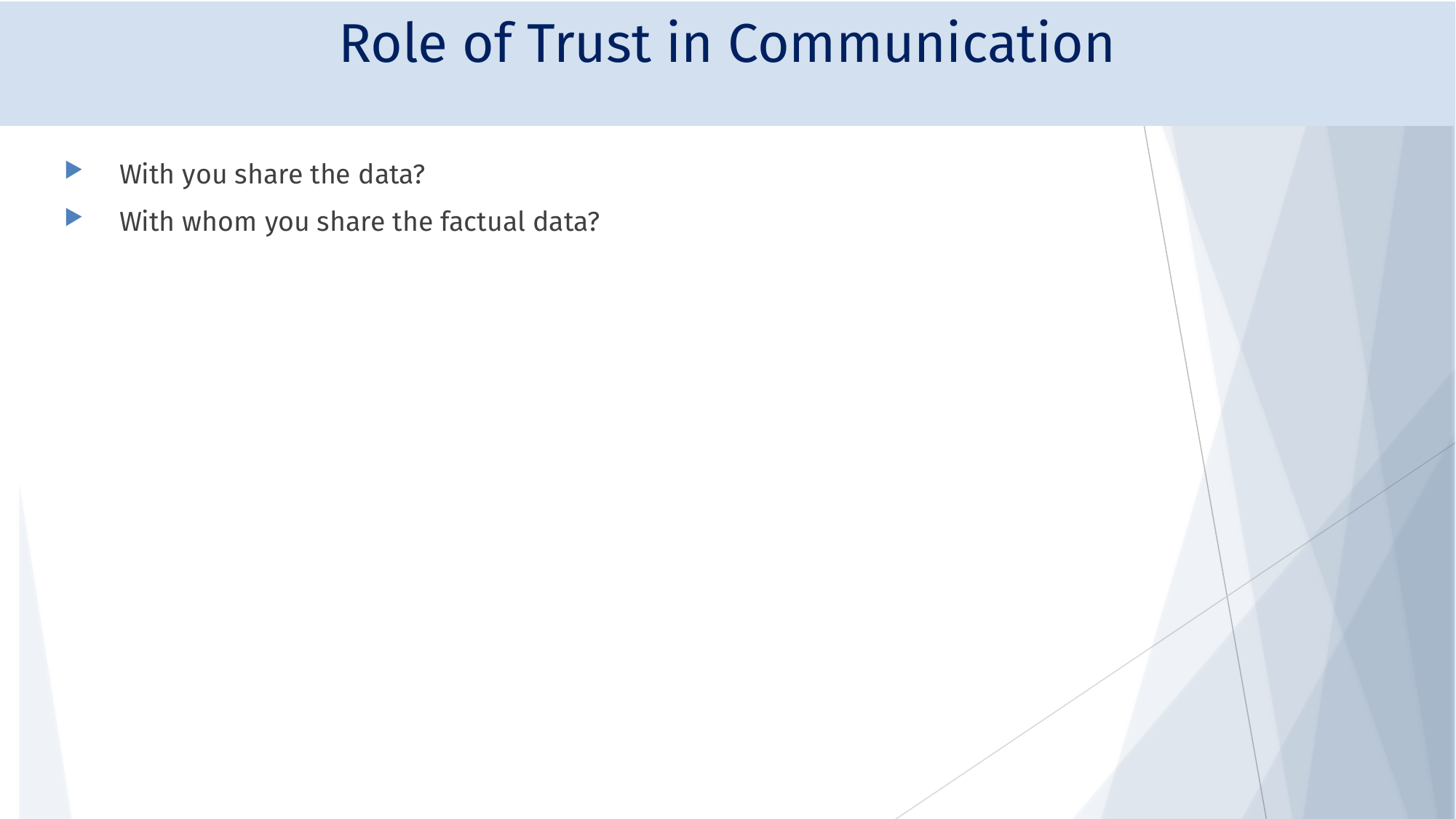

# Role of Trust in Communication
With you share the data?
With whom you share the factual data?